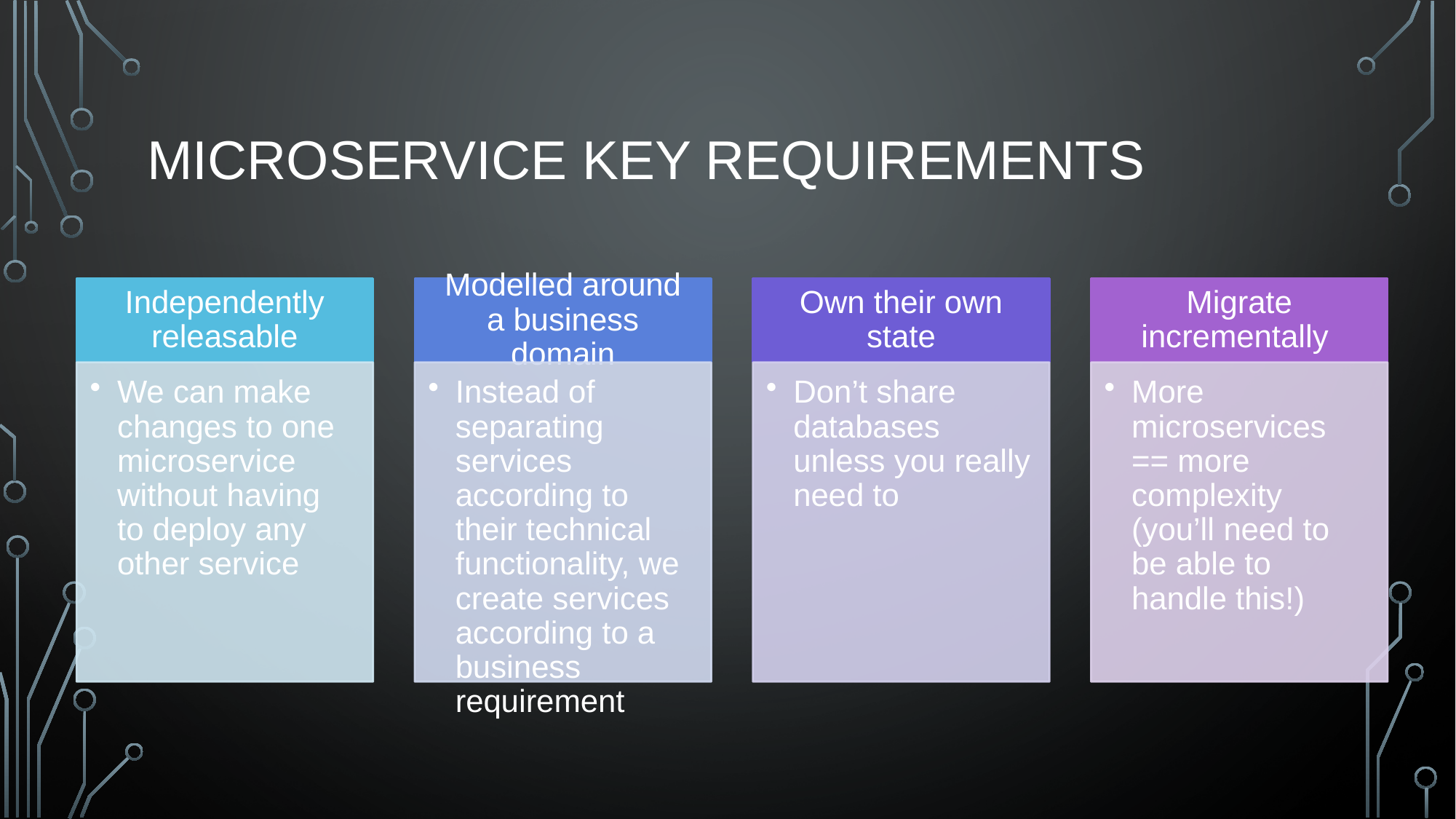

# Microservice Key Requirements
Independently releasable
We can make changes to one microservice without having to deploy any other service
Modelled around a business domain
Instead of separating services according to their technical functionality, we create services according to a business requirement
Own their own state
Don’t share databases unless you really need to
Migrate incrementally
More microservices == more complexity (you’ll need to be able to handle this!)